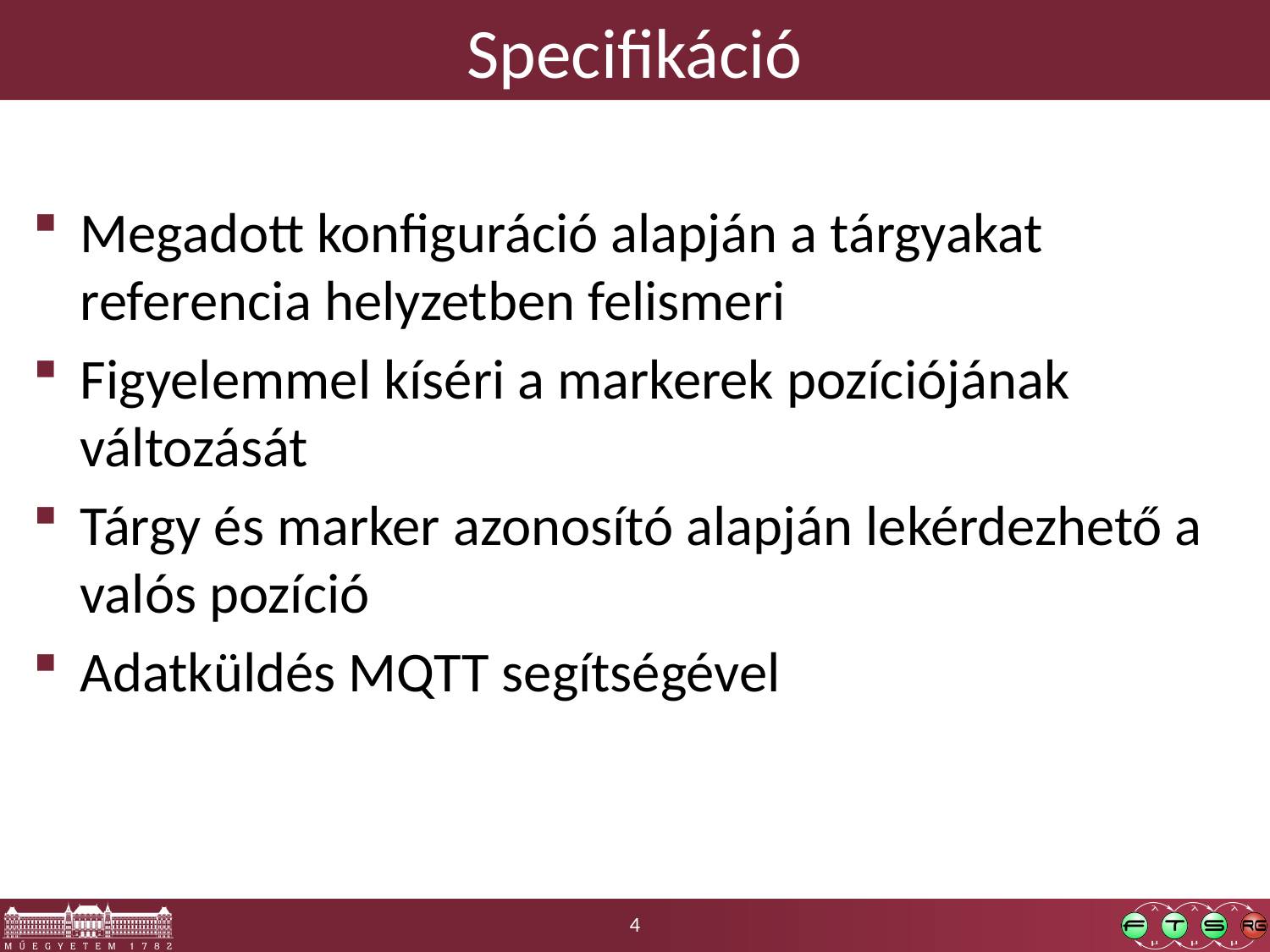

# Specifikáció

Megadott konfiguráció alapján a tárgyakat referencia helyzetben felismeri
Figyelemmel kíséri a markerek pozíciójának változását
Tárgy és marker azonosító alapján lekérdezhető a valós pozíció
Adatküldés MQTT segítségével
4